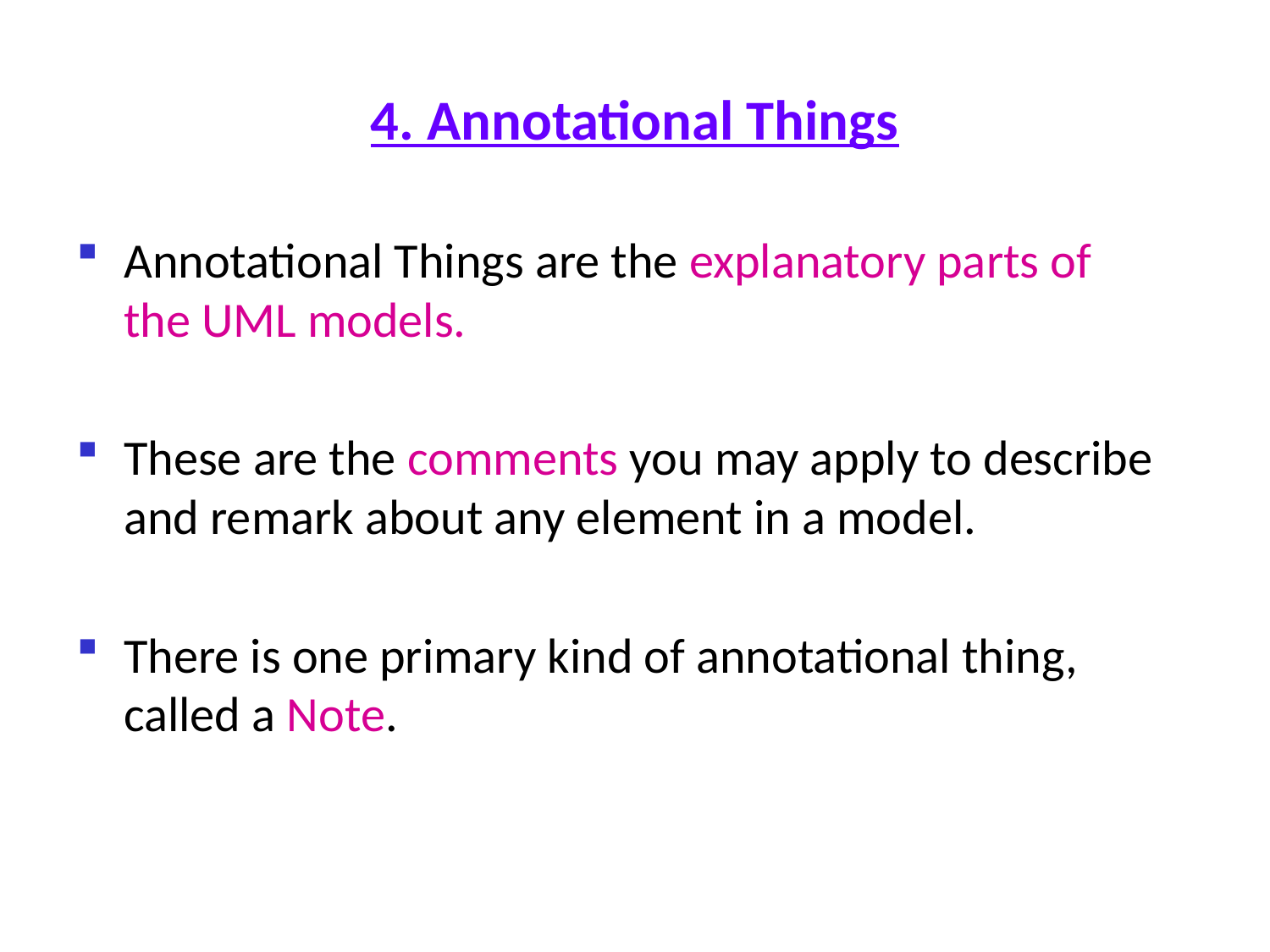

# 4. Annotational Things
Annotational Things are the explanatory parts of the UML models.

These are the comments you may apply to describe and remark about any element in a model.

There is one primary kind of annotational thing, called a Note.